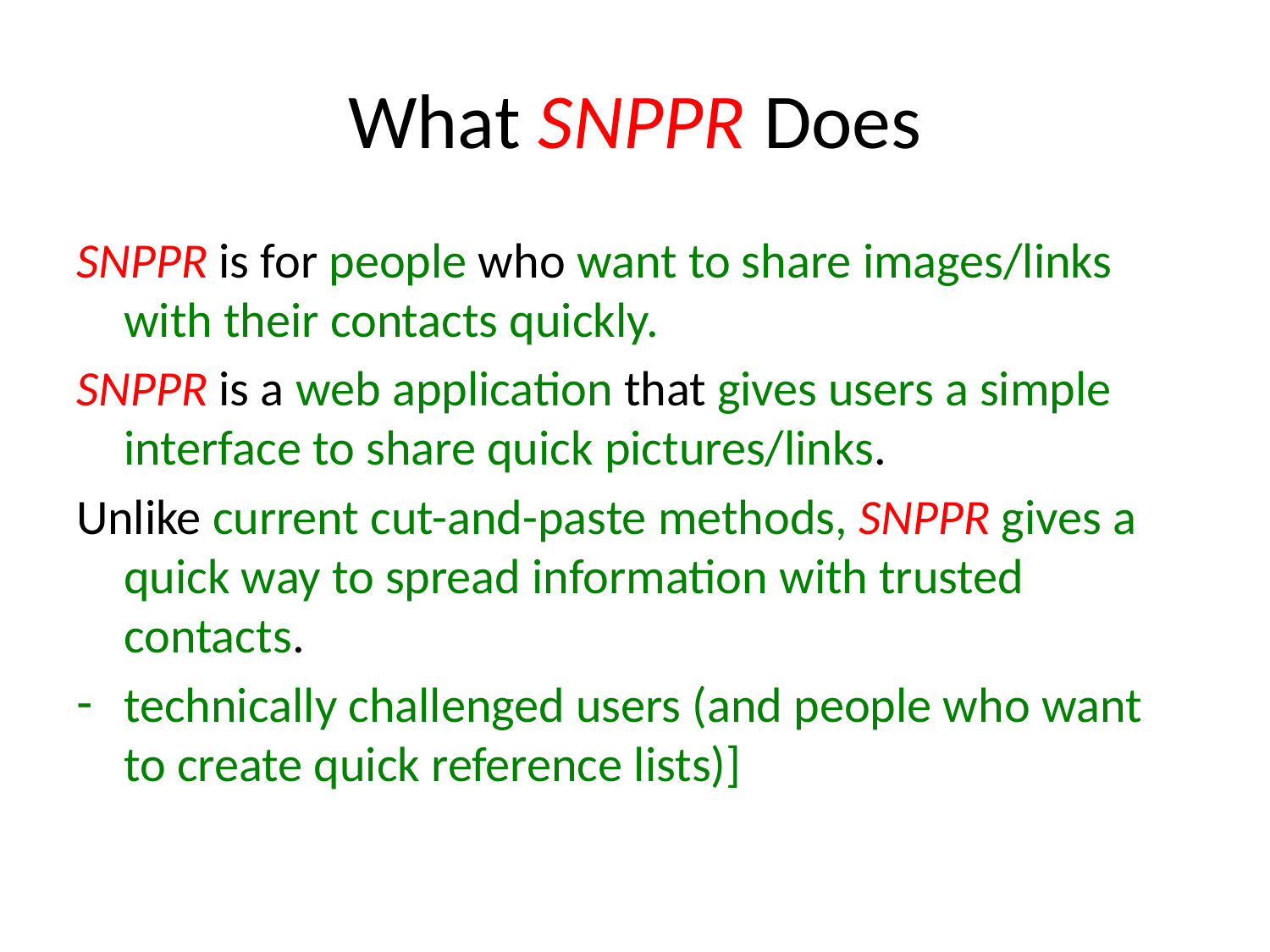

# What SNPPR Does
SNPPR is for people who want to share images/links with their contacts quickly.
SNPPR is a web application that gives users a simple interface to share quick pictures/links.
Unlike current cut-and-paste methods, SNPPR gives a quick way to spread information with trusted contacts.
technically challenged users (and people who want to create quick reference lists)]